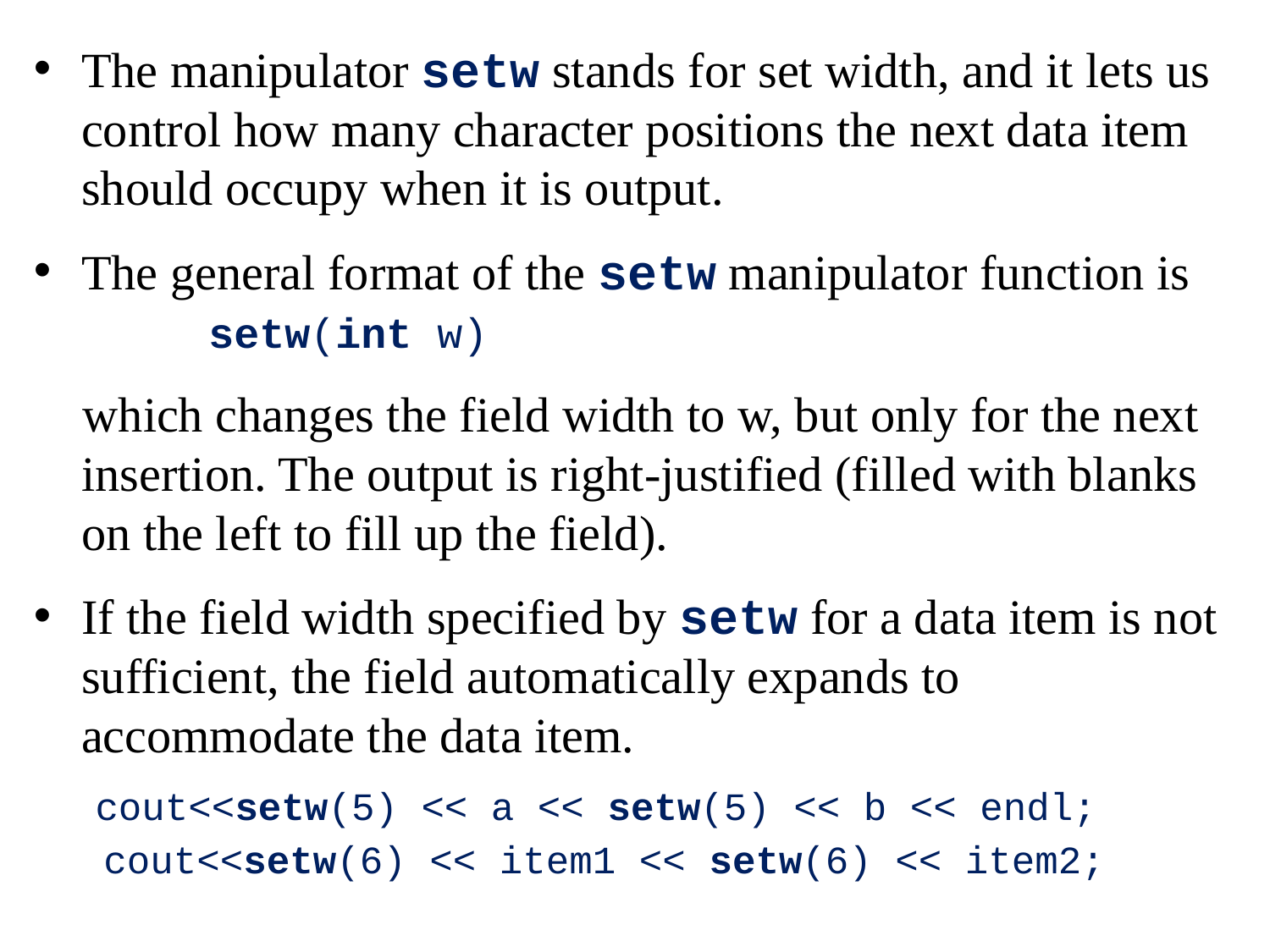

The manipulator setw stands for set width, and it lets us control how many character positions the next data item should occupy when it is output.
The general format of the setw manipulator function is		setw(int w)
    which changes the field width to w, but only for the next insertion. The output is right-justified (filled with blanks on the left to fill up the field).
If the field width specified by setw for a data item is not sufficient, the field automatically expands to accommodate the data item.
     cout<<setw(5) << a << setw(5) << b << endl;
   cout<<setw(6) << item1 << setw(6) << item2;